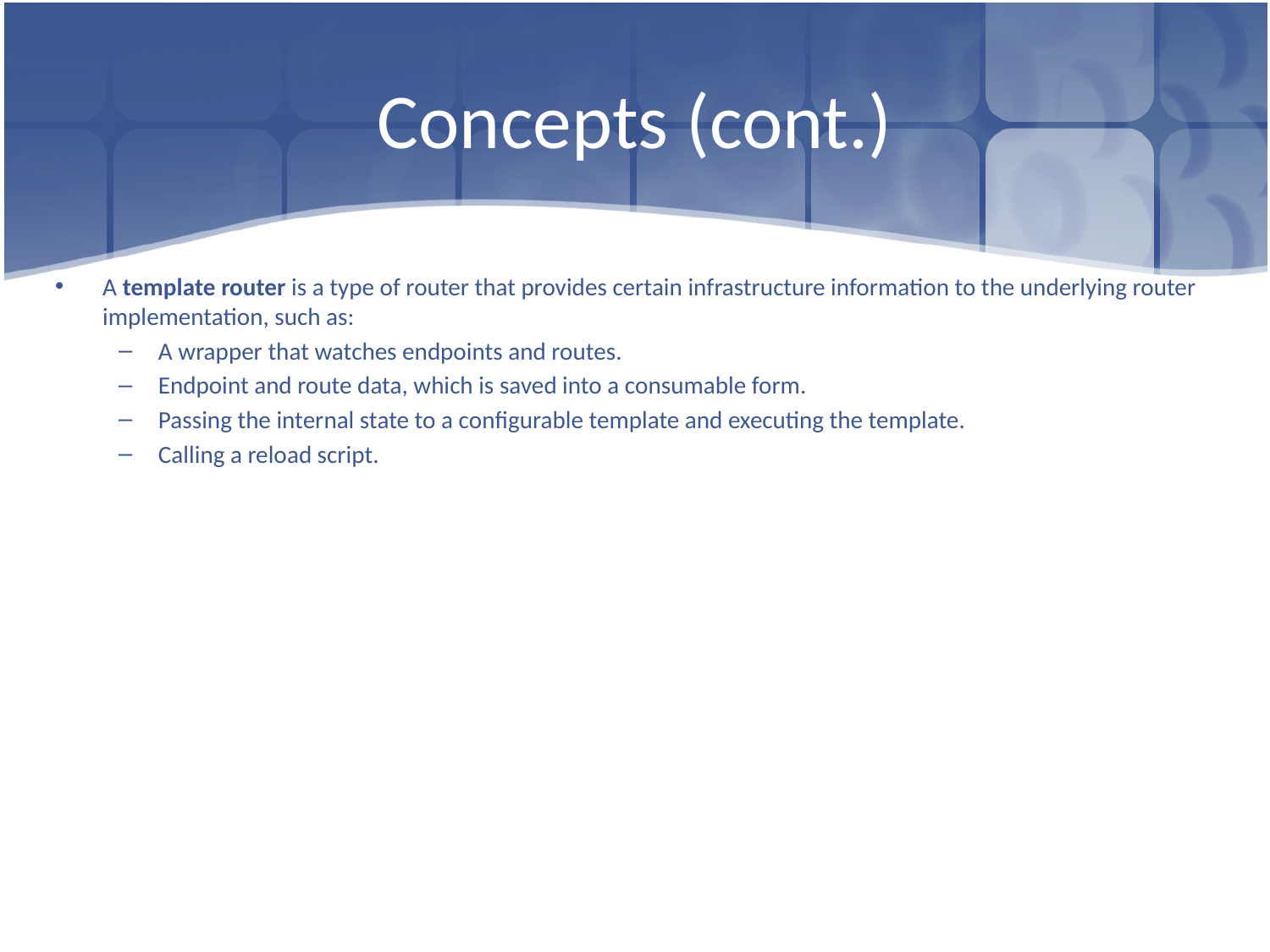

# Concepts (cont.)
A template router is a type of router that provides certain infrastructure information to the underlying router implementation, such as:
A wrapper that watches endpoints and routes.
Endpoint and route data, which is saved into a consumable form.
Passing the internal state to a configurable template and executing the template.
Calling a reload script.